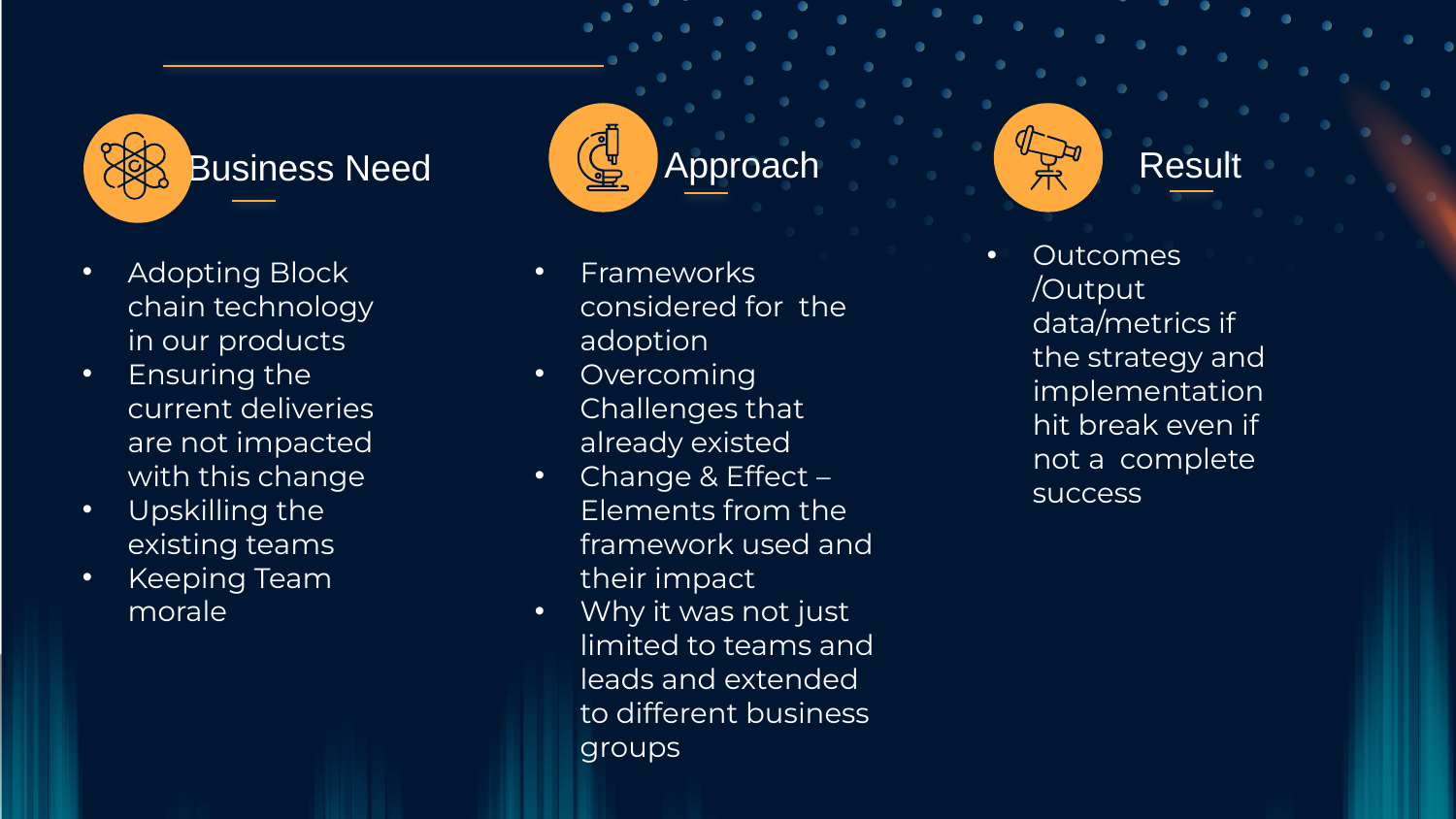

# Approach
Result

Business Need
Outcomes /Output data/metrics if the strategy and implementation hit break even if not a  complete success
Adopting Block chain technology in our products
Ensuring the current deliveries are not impacted with this change
Upskilling the existing teams
Keeping Team morale
Frameworks considered for  the adoption
Overcoming Challenges that already existed
Change & Effect – Elements from the framework used and their impact
Why it was not just limited to teams and leads and extended to different business groups